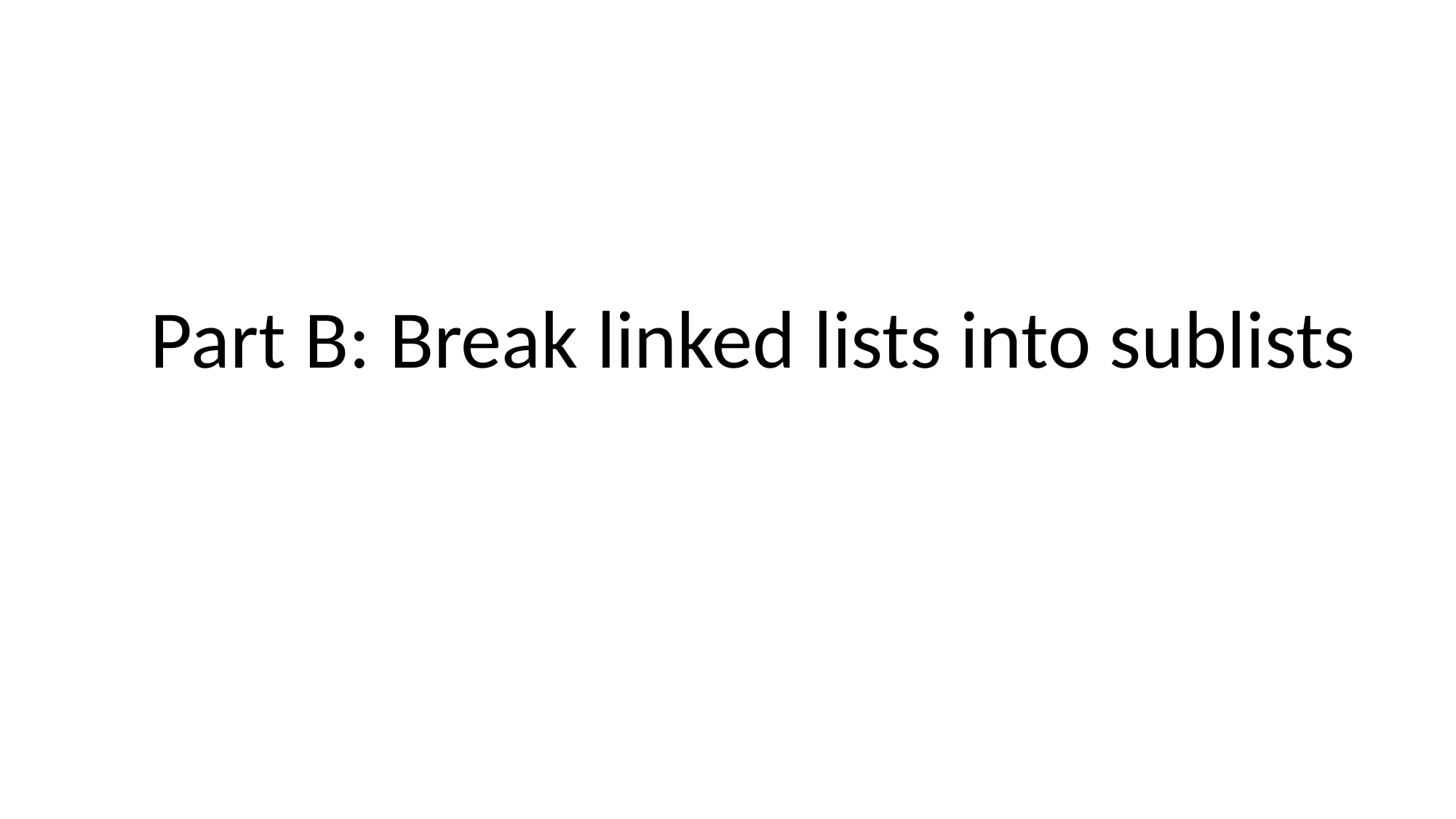

# Part B: Break linked lists into sublists